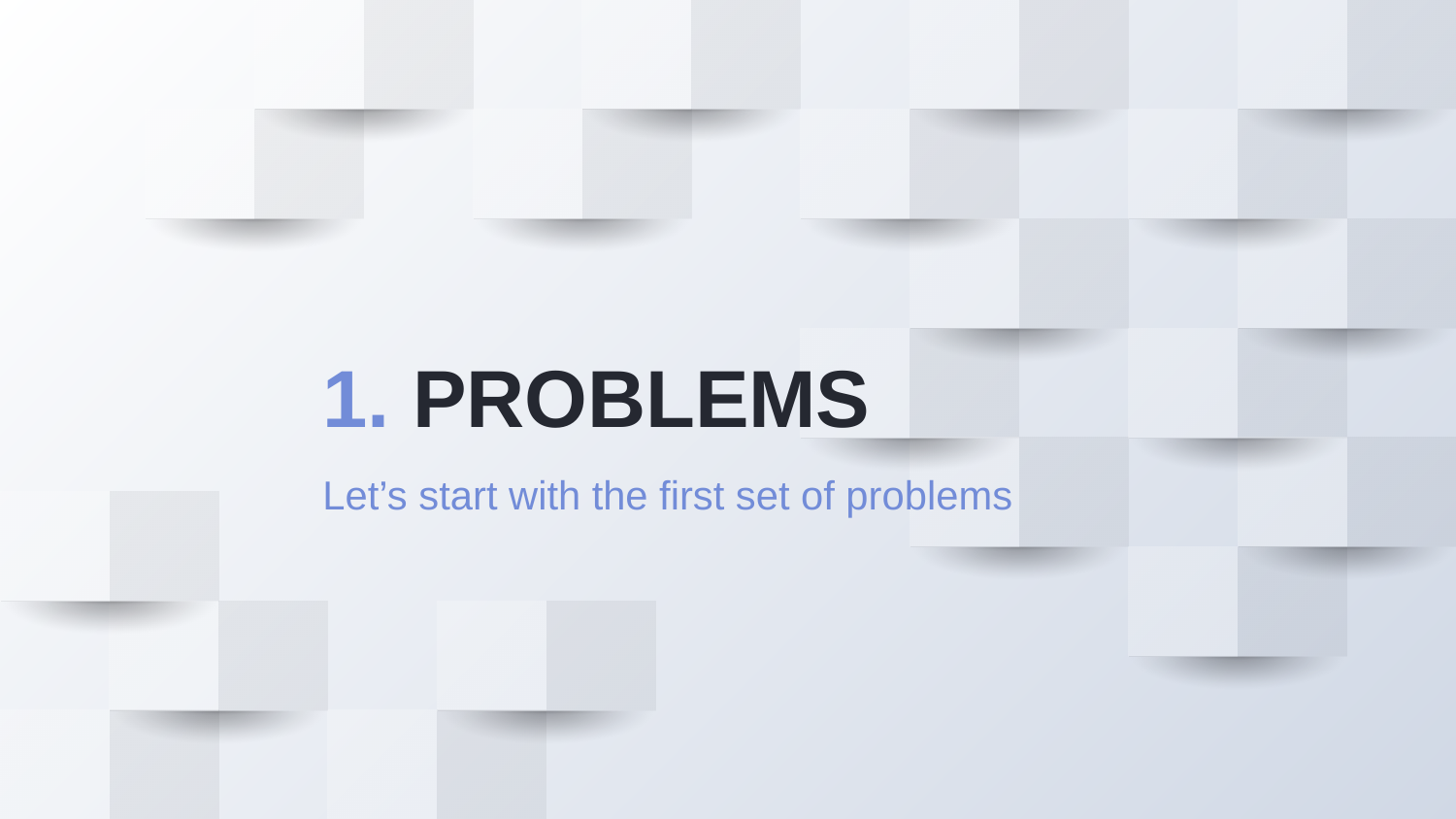

# 1. PROBLEMS
Let’s start with the first set of problems